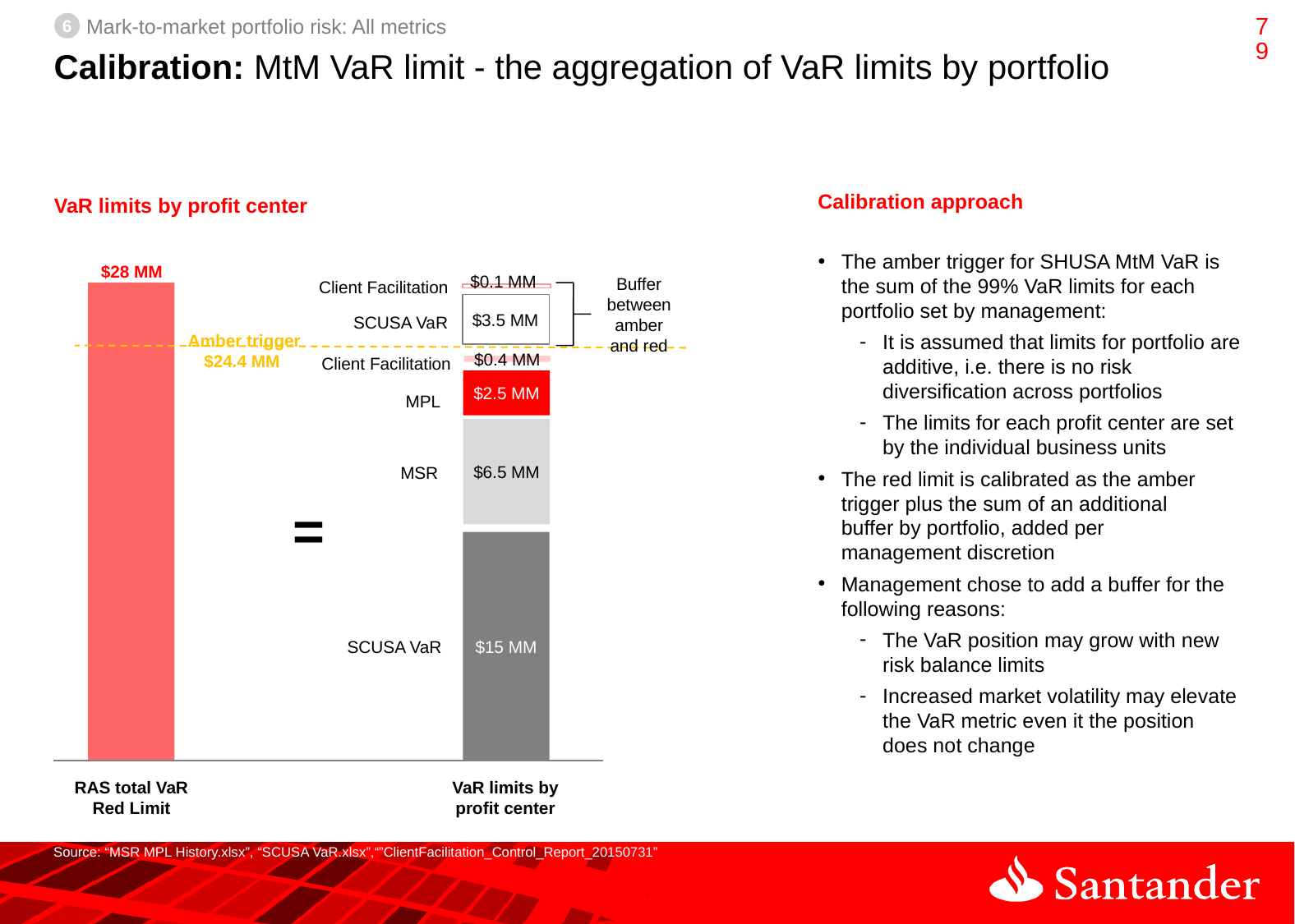

79
6
Mark-to-market portfolio risk: All metrics
# Calibration: MtM VaR limit - the aggregation of VaR limits by portfolio
Calibration approach
VaR limits by profit center
The amber trigger for SHUSA MtM VaR is the sum of the 99% VaR limits for each portfolio set by management:
It is assumed that limits for portfolio are additive, i.e. there is no risk diversification across portfolios
The limits for each profit center are set by the individual business units
The red limit is calibrated as the amber trigger plus the sum of an additional buffer by portfolio, added per management discretion
Management chose to add a buffer for the following reasons:
The VaR position may grow with new risk balance limits
Increased market volatility may elevate the VaR metric even it the position does not change
$28 MM
$0.1 MM
Buffer between amber and red
Client Facilitation

$3.5 MM
SCUSA VaR

Amber trigger
$24.4 MM
Client Facilitation
$0.4 MM
$2.5 MM
MPL
$6.5 MM
MSR
=
$15 MM
SCUSA VaR
RAS total VaR Red Limit
VaR limits by profit center
Source: “MSR MPL History.xlsx”, “SCUSA VaR.xlsx”,“”ClientFacilitation_Control_Report_20150731”